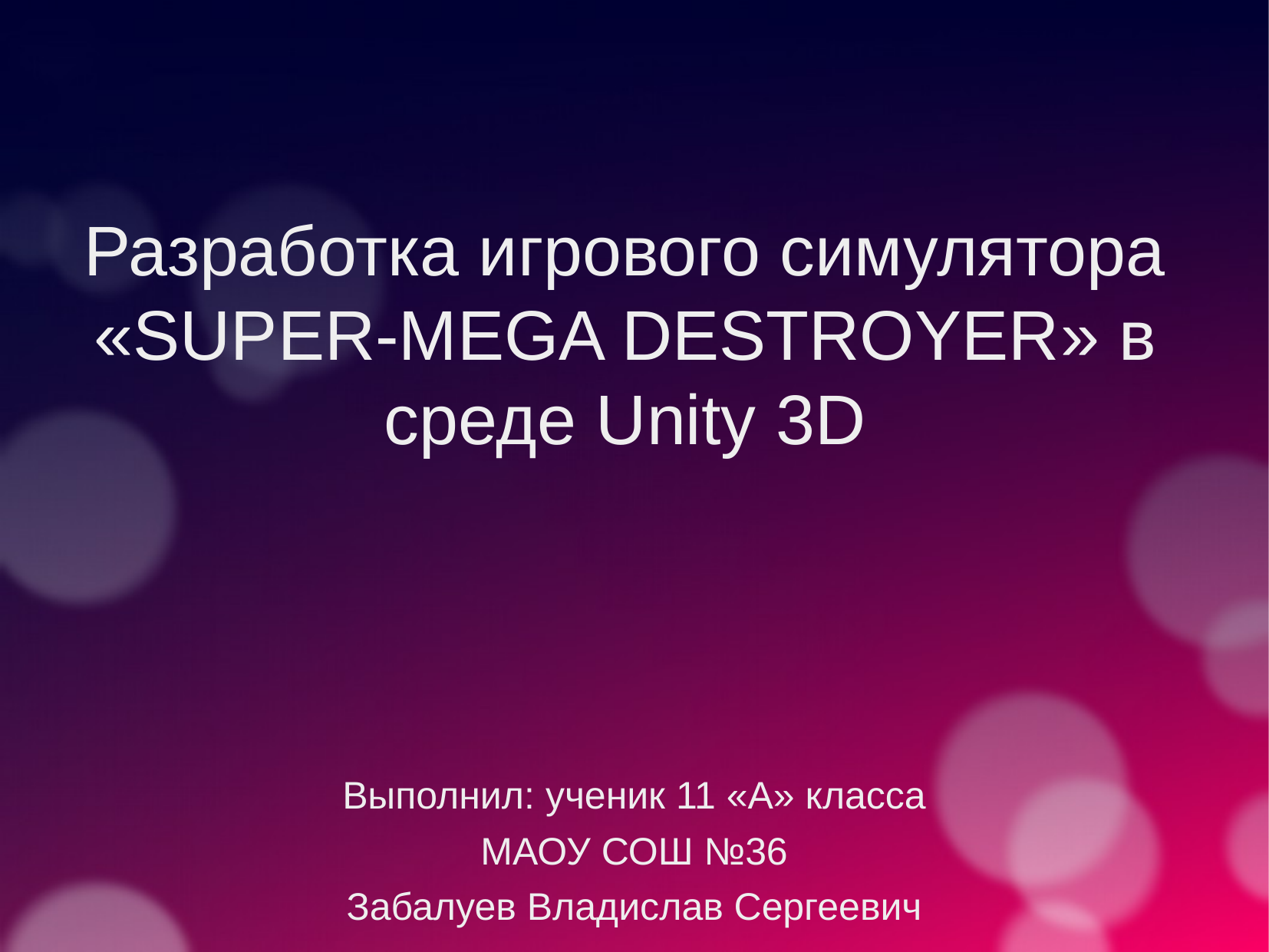

Разработка игрового симулятора «SUPER-MEGA DESTROYER» в среде Unity 3D
Выполнил: ученик 11 «А» класса
МАОУ СОШ №36
Забалуев Владислав Сергеевич